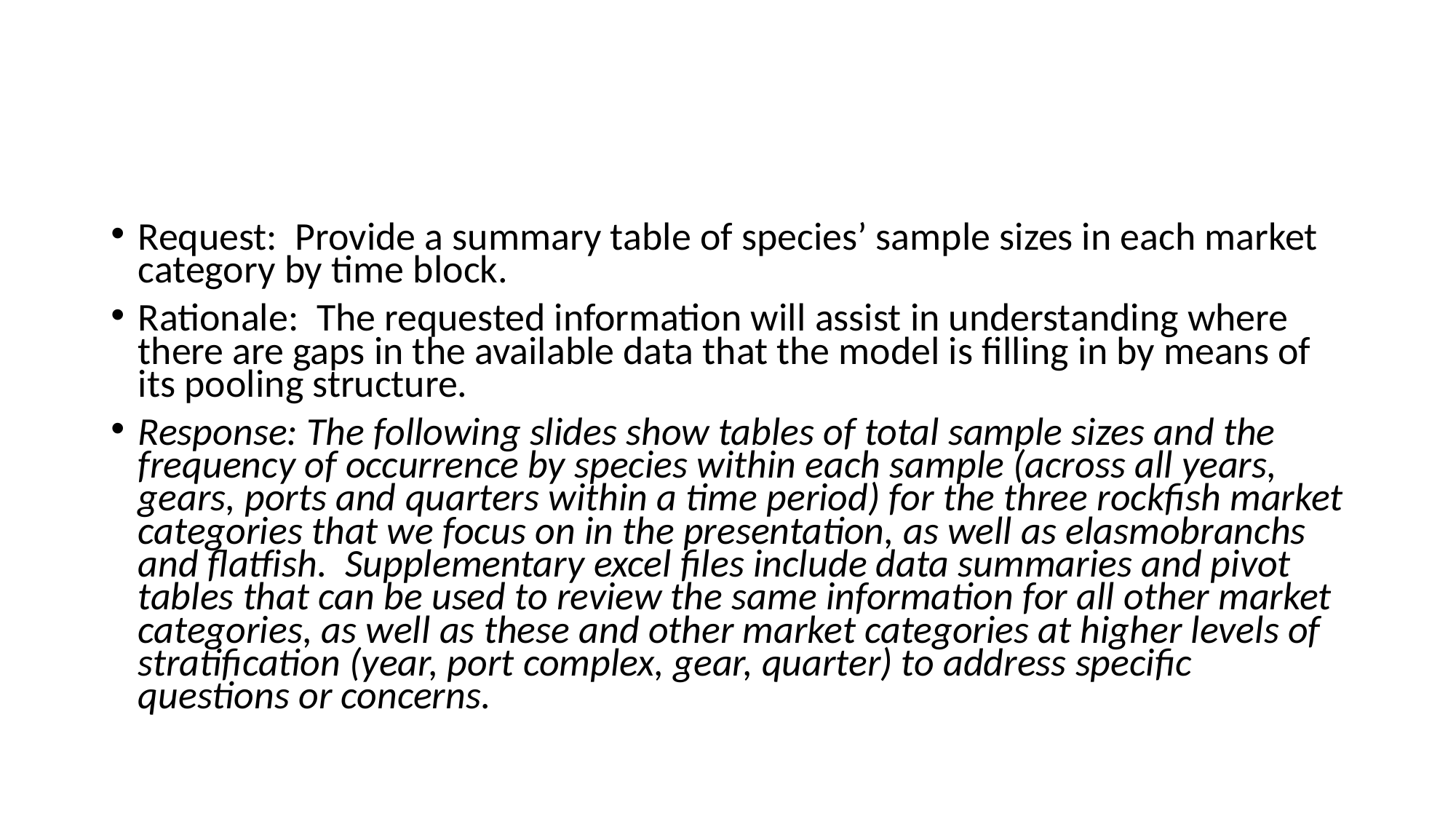

Request:  Provide a summary table of species’ sample sizes in each market category by time block.
Rationale:  The requested information will assist in understanding where there are gaps in the available data that the model is filling in by means of its pooling structure.
Response: The following slides show tables of total sample sizes and the frequency of occurrence by species within each sample (across all years, gears, ports and quarters within a time period) for the three rockfish market categories that we focus on in the presentation, as well as elasmobranchs and flatfish.  Supplementary excel files include data summaries and pivot tables that can be used to review the same information for all other market categories, as well as these and other market categories at higher levels of stratification (year, port complex, gear, quarter) to address specific questions or concerns.